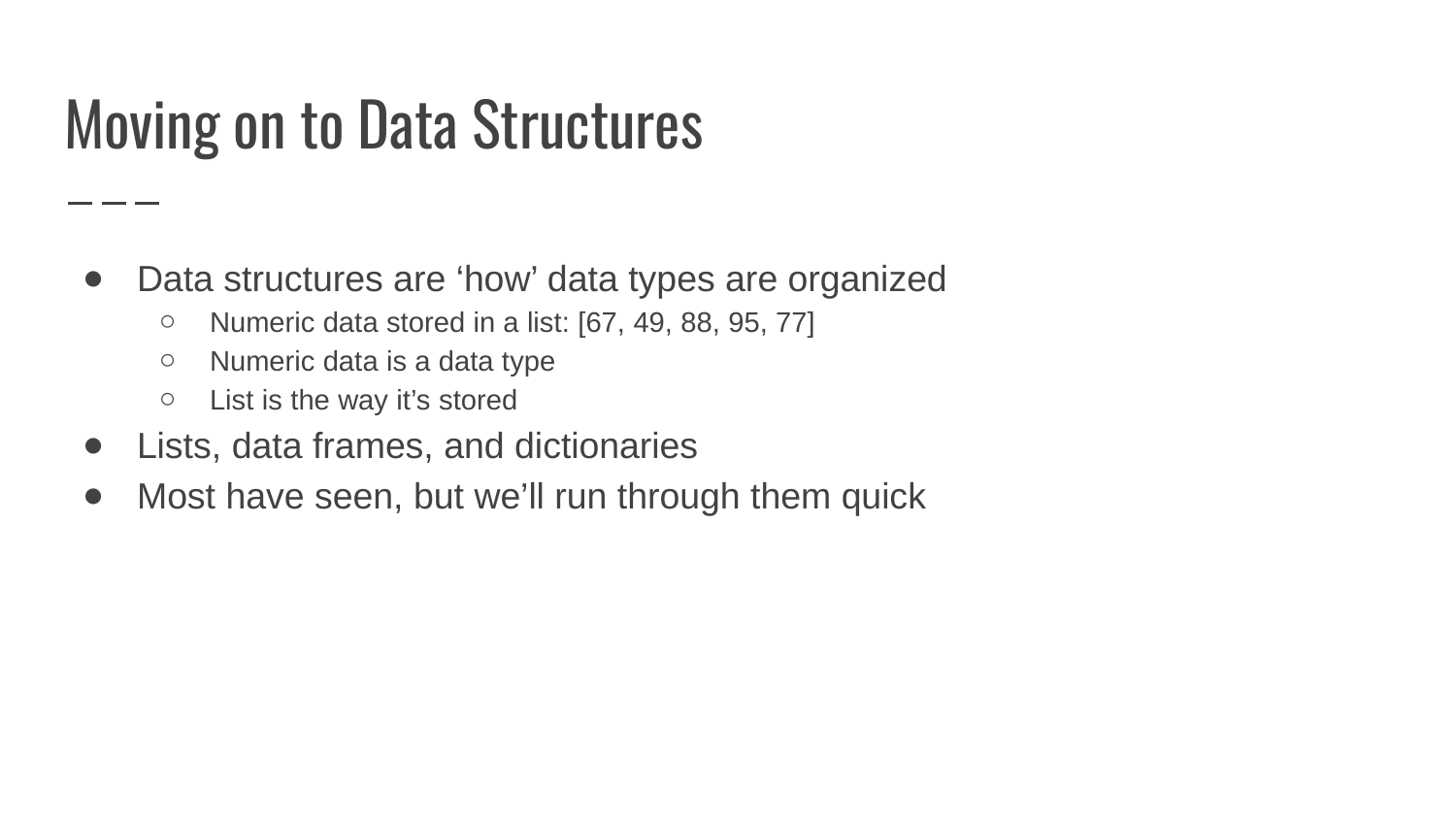

# Moving on to Data Structures
Data structures are ‘how’ data types are organized
Numeric data stored in a list: [67, 49, 88, 95, 77]
Numeric data is a data type
List is the way it’s stored
Lists, data frames, and dictionaries
Most have seen, but we’ll run through them quick